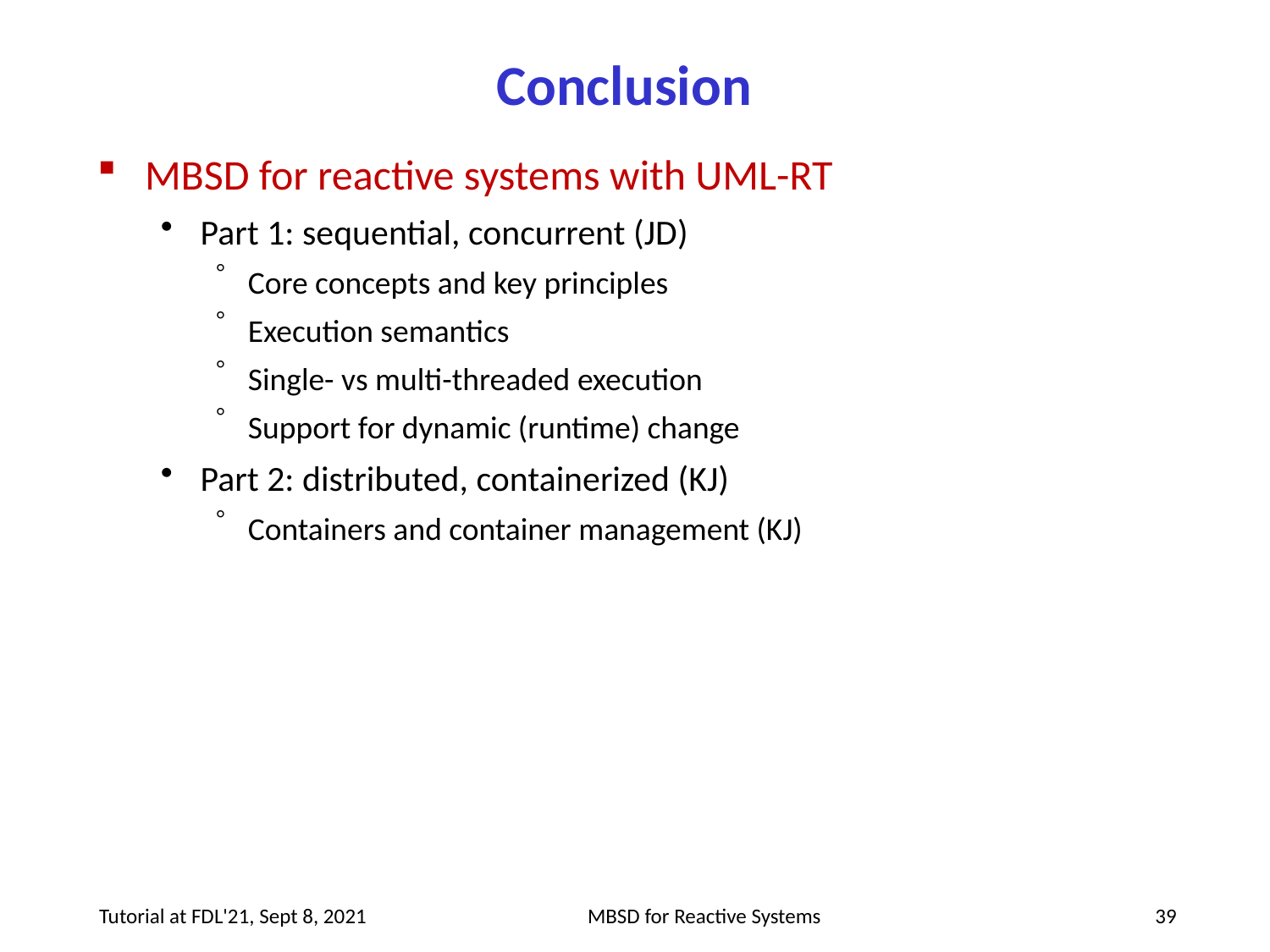

# Conclusion
MBSD for reactive systems with UML-RT
Part 1: sequential, concurrent (JD)
Core concepts and key principles
Execution semantics
Single- vs multi-threaded execution
Support for dynamic (runtime) change
Part 2: distributed, containerized (KJ)
Containers and container management (KJ)

MBSD for Reactive Systems
Tutorial at FDL'21, Sept 8, 2021
39